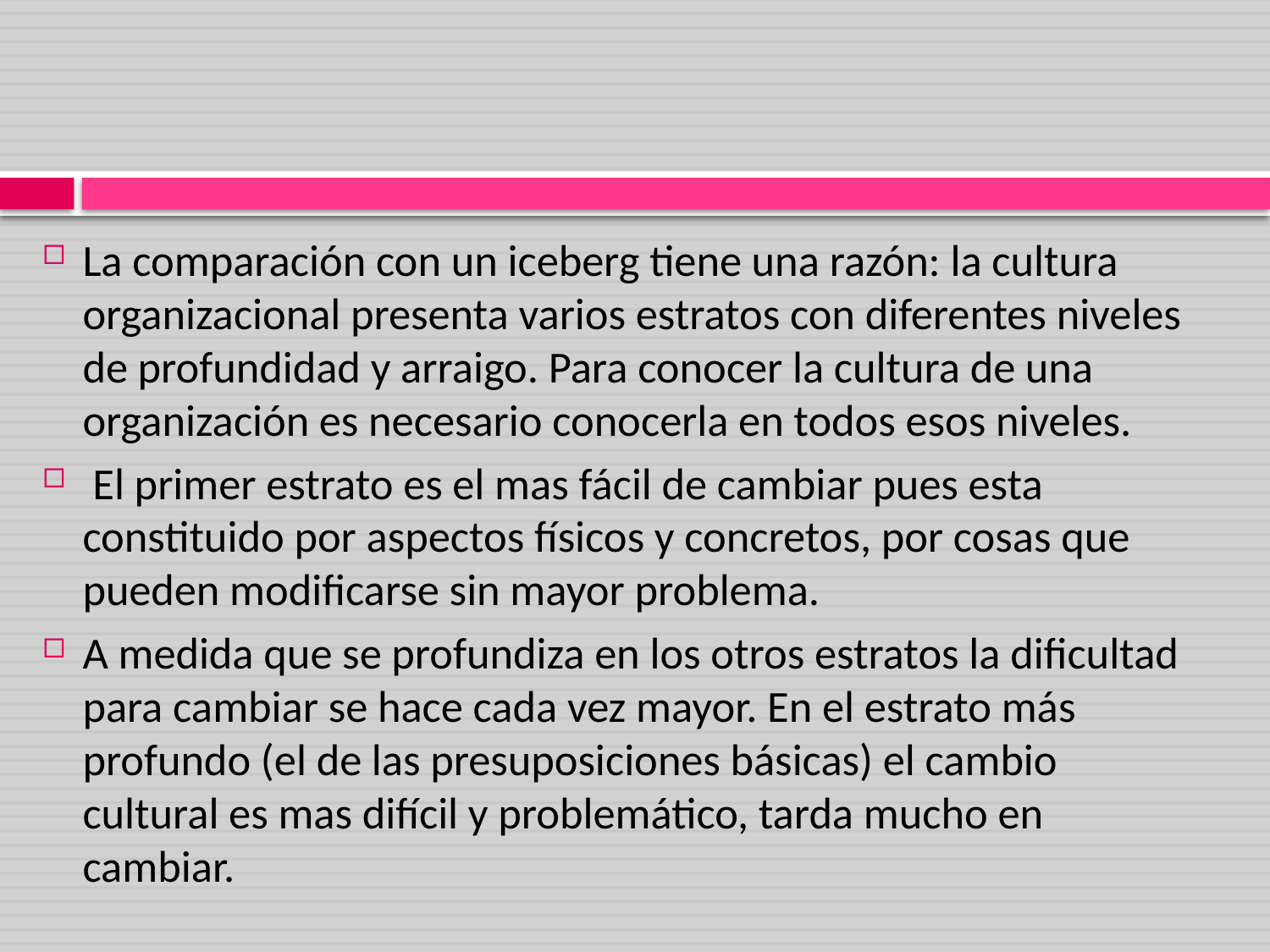

La comparación con un iceberg tiene una razón: la cultura organizacional presenta varios estratos con diferentes niveles de profundidad y arraigo. Para conocer la cultura de una organización es necesario conocerla en todos esos niveles.
 El primer estrato es el mas fácil de cambiar pues esta constituido por aspectos físicos y concretos, por cosas que pueden modificarse sin mayor problema.
A medida que se profundiza en los otros estratos la dificultad para cambiar se hace cada vez mayor. En el estrato más profundo (el de las presuposiciones básicas) el cambio cultural es mas difícil y problemático, tarda mucho en cambiar.